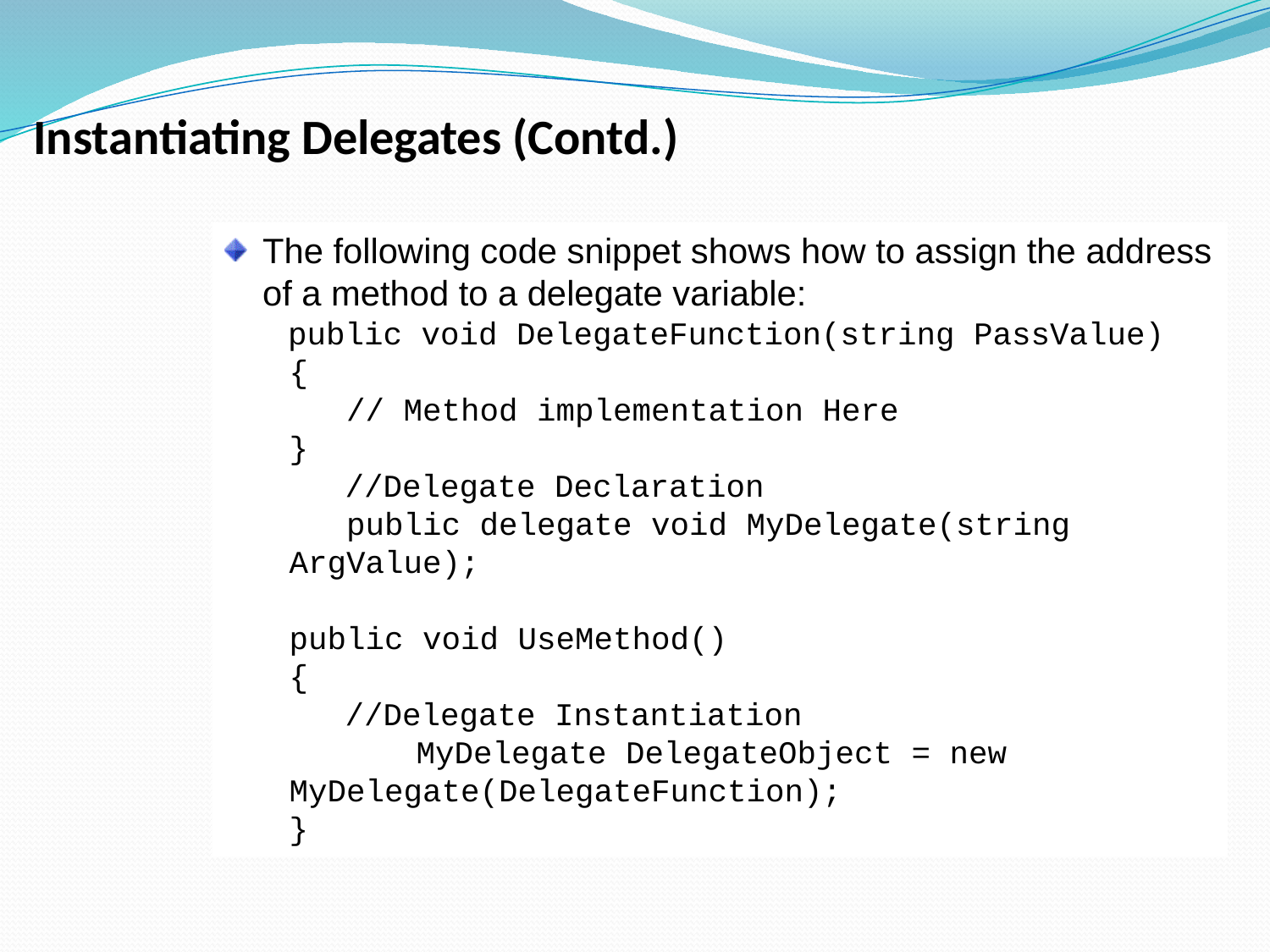

Instantiating Delegates (Contd.)
The following code snippet shows how to assign the address of a method to a delegate variable:
public void DelegateFunction(string PassValue)
{
   // Method implementation Here
}
   //Delegate Declaration
   public delegate void MyDelegate(string ArgValue);
public void UseMethod()
{
   //Delegate Instantiation
	MyDelegate DelegateObject = new MyDelegate(DelegateFunction);
}